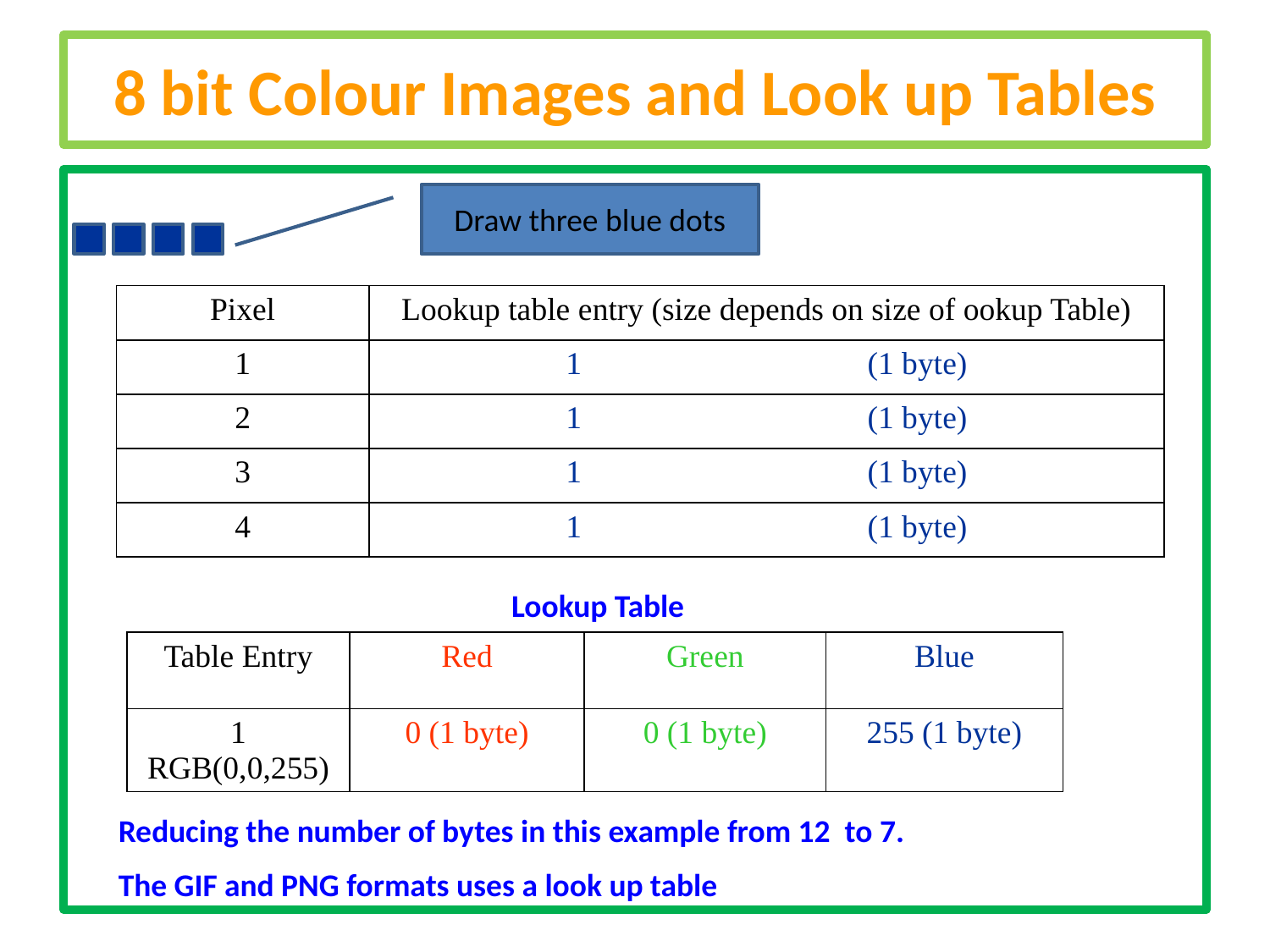

# 8 bit Colour Images and Look up Tables

Draw three blue dots

| Pixel | Lookup table entry (size depends on size of ookup Table) |
| --- | --- |
| 1 | 1 (1 byte) |
| 2 | 1 (1 byte) |
| 3 | 1 (1 byte) |
| 4 | 1 (1 byte) |
Lookup Table
| Table Entry | Red | Green | Blue |
| --- | --- | --- | --- |
| 1 RGB(0,0,255) | 0 (1 byte) | 0 (1 byte) | 255 (1 byte) |
Reducing the number of bytes in this example from 12  to 7.
The GIF and PNG formats uses a look up table